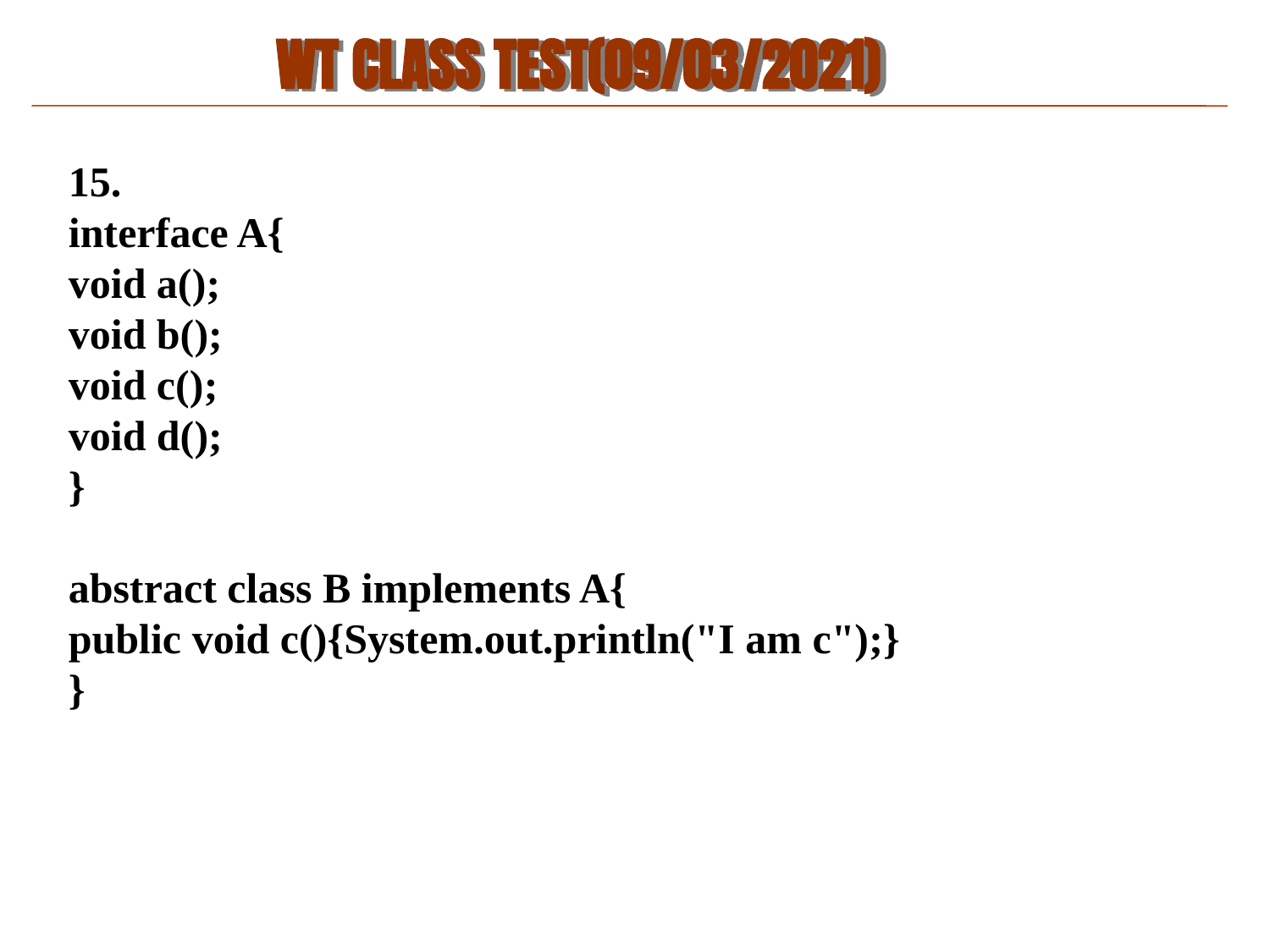

WT CLASS TEST(09/03/2021)

15.
interface A{
void a();
void b();
void c();
void d();
}

abstract class B implements A{
public void c(){System.out.println("I am c");}
}